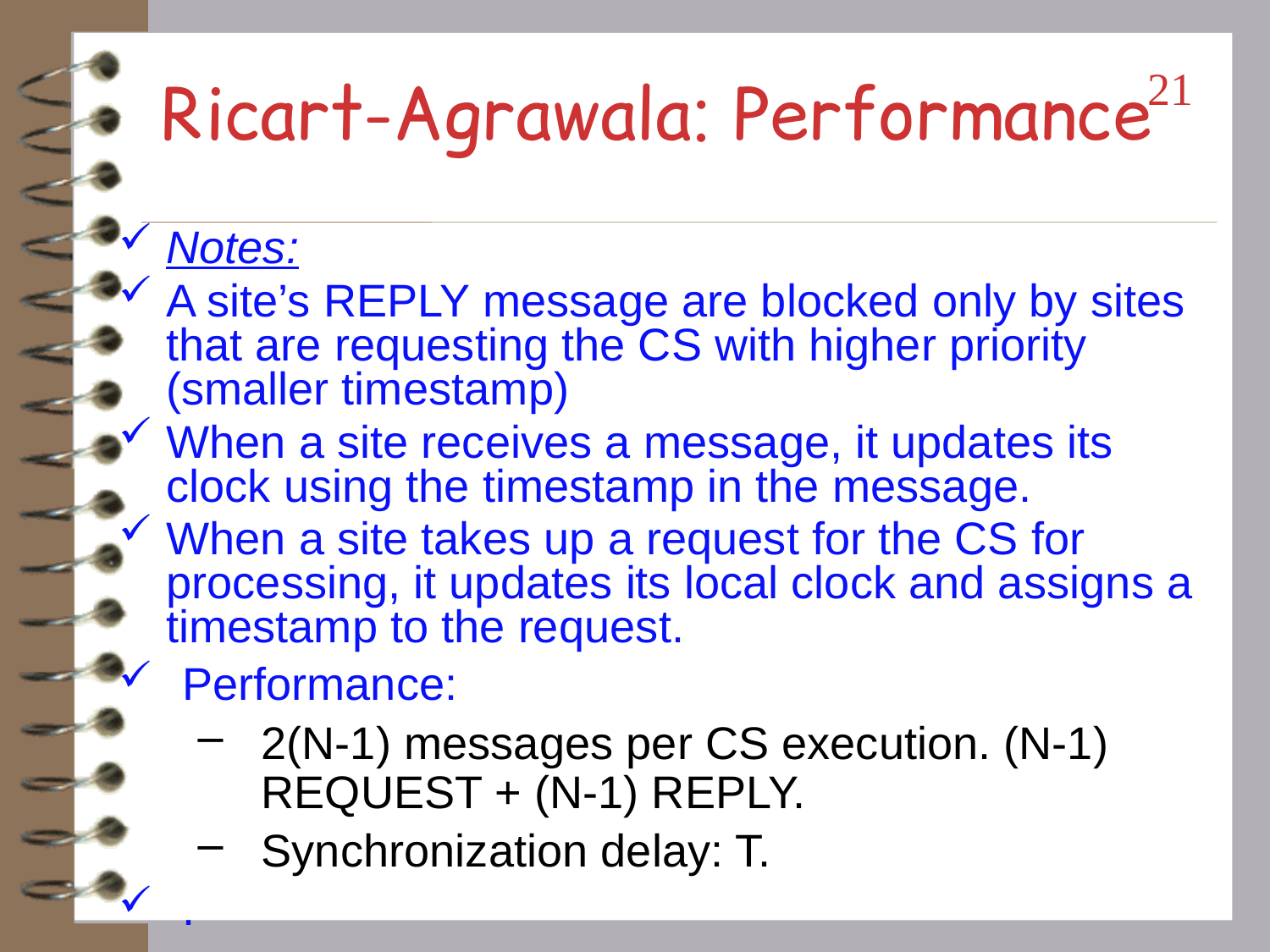

# Ricart-Agrawala: Performance
21
Notes:
A site’s REPLY message are blocked only by sites that are requesting the CS with higher priority (smaller timestamp)
When a site receives a message, it updates its clock using the timestamp in the message.
When a site takes up a request for the CS for processing, it updates its local clock and assigns a timestamp to the request.
Performance:
2(N-1) messages per CS execution. (N-1) REQUEST + (N-1) REPLY.
Synchronization delay: T.
.